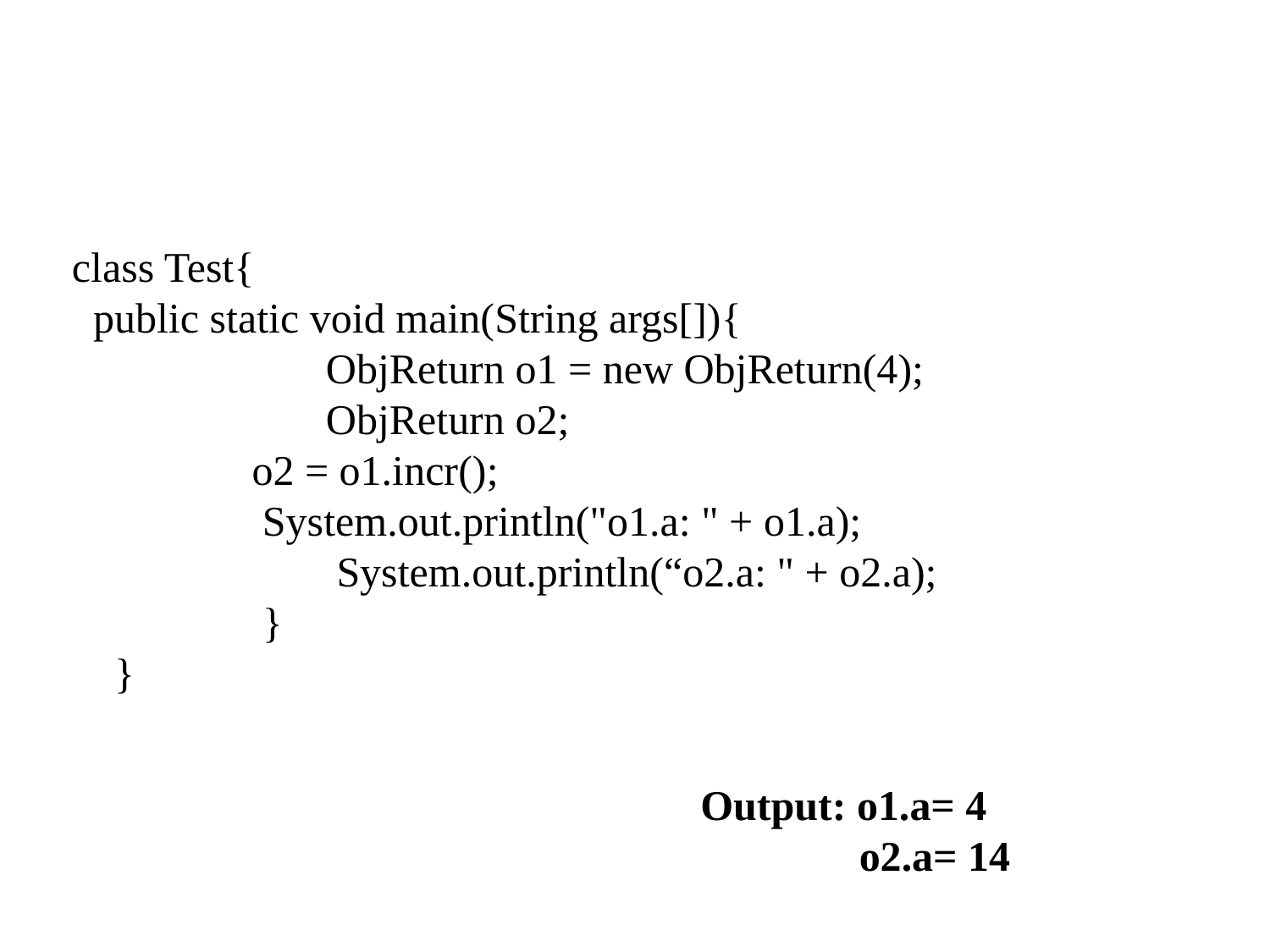

#
class Test{
  public static void main(String args[]){
		ObjReturn o1 = new ObjReturn(4);
		ObjReturn o2;
                 o2 = o1.incr();
                  System.out.println("o1.a: " + o1.a);
		 System.out.println(“o2.a: " + o2.a);
	      }
    }

  Output: o1.a= 4
                 o2.a= 14